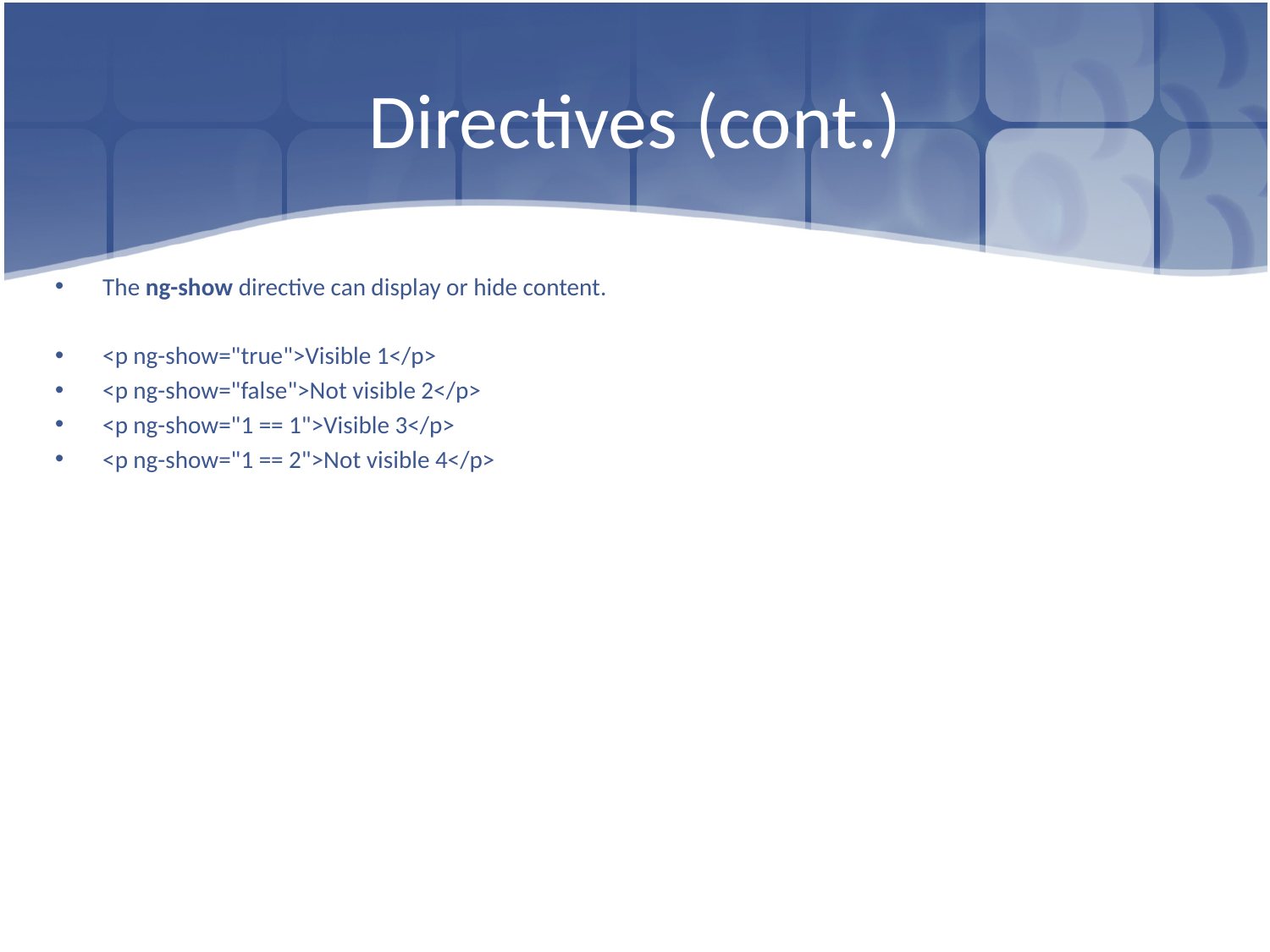

# Directives (cont.)
The ng-show directive can display or hide content.

<p ng-show="true">Visible 1</p>
<p ng-show="false">Not visible 2</p>
<p ng-show="1 == 1">Visible 3</p>
<p ng-show="1 == 2">Not visible 4</p>